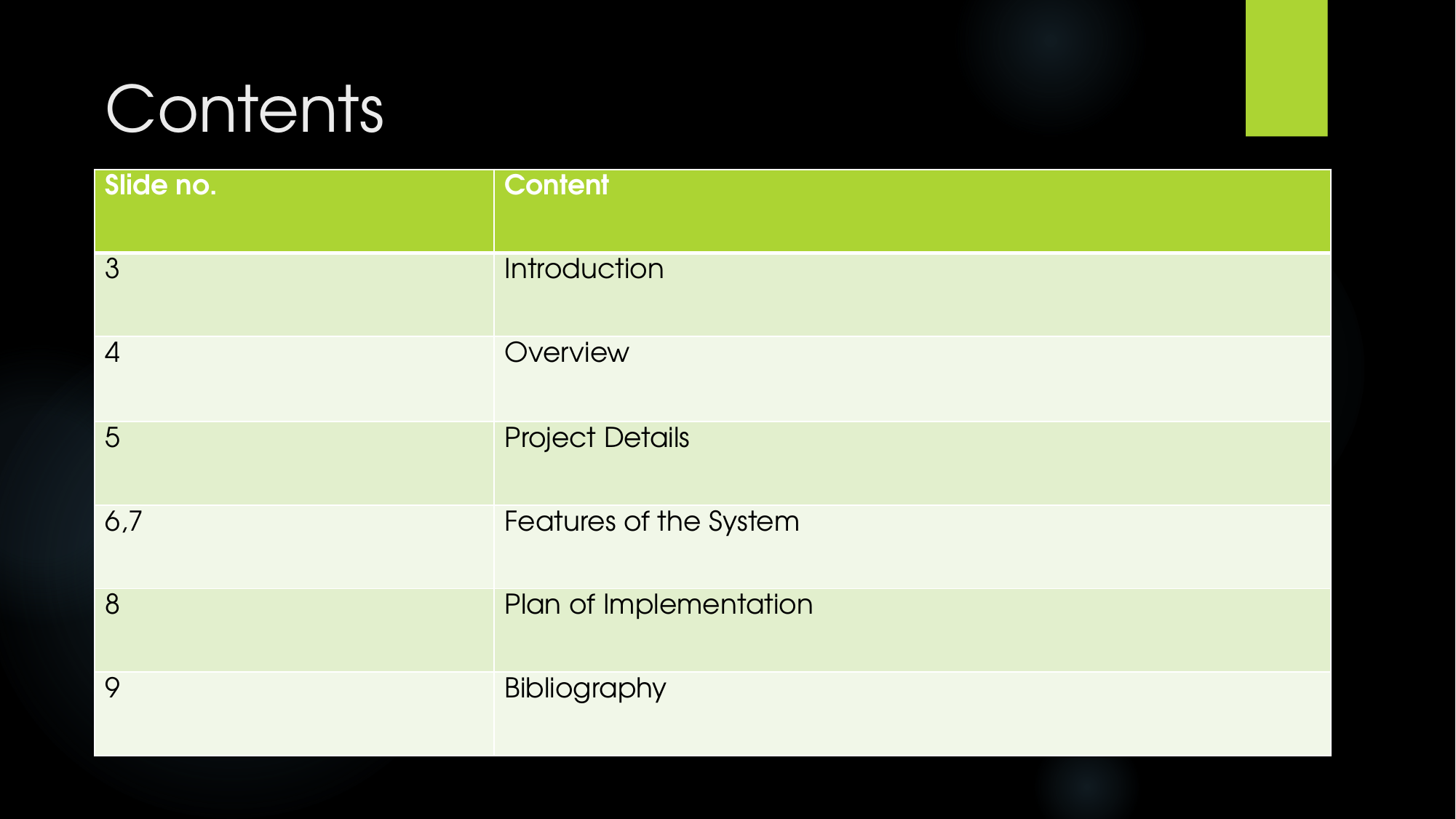

# Contents
| Slide no. | Content |
| --- | --- |
| 3 | Introduction |
| 4 | Overview |
| 5 | Project Details |
| 6,7 | Features of the System |
| 8 | Plan of Implementation |
| 9 | Bibliography |